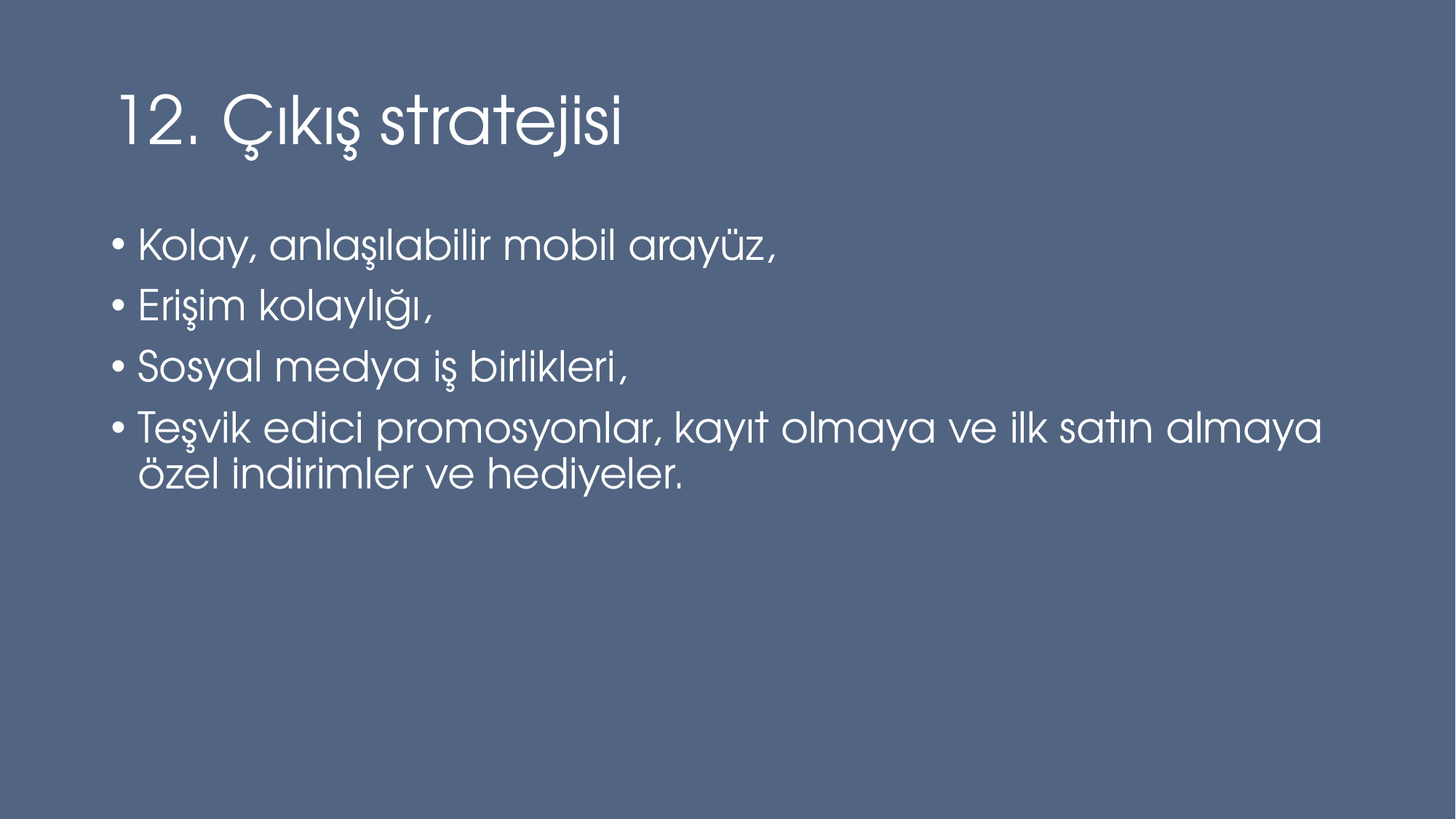

# 12. Çıkış stratejisi
Kolay, anlaşılabilir mobil arayüz,
Erişim kolaylığı,
Sosyal medya iş birlikleri,
Teşvik edici promosyonlar, kayıt olmaya ve ilk satın almaya özel indirimler ve hediyeler.